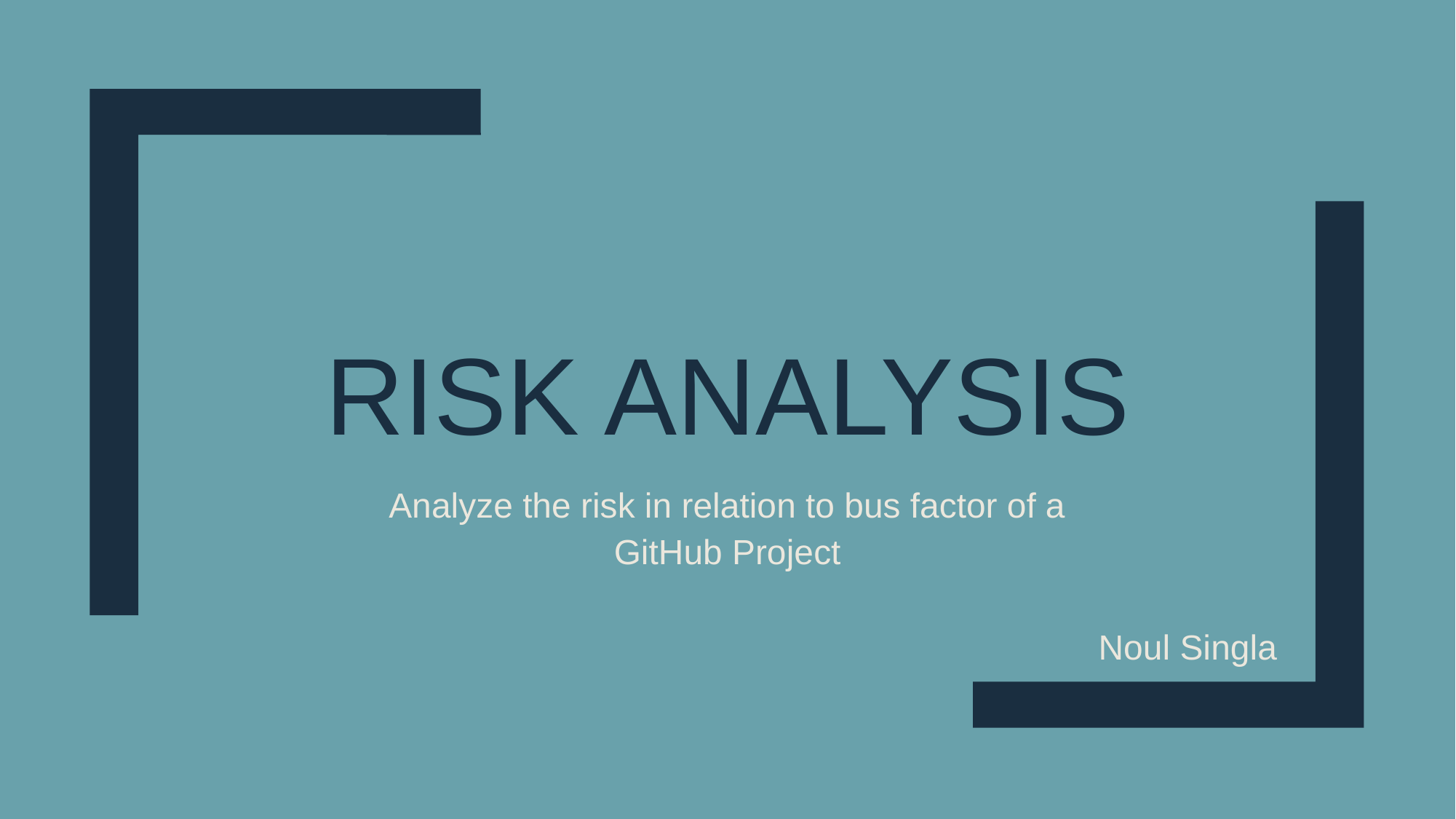

# Risk Analysis
Analyze the risk in relation to bus factor of a GitHub Project

Noul Singla